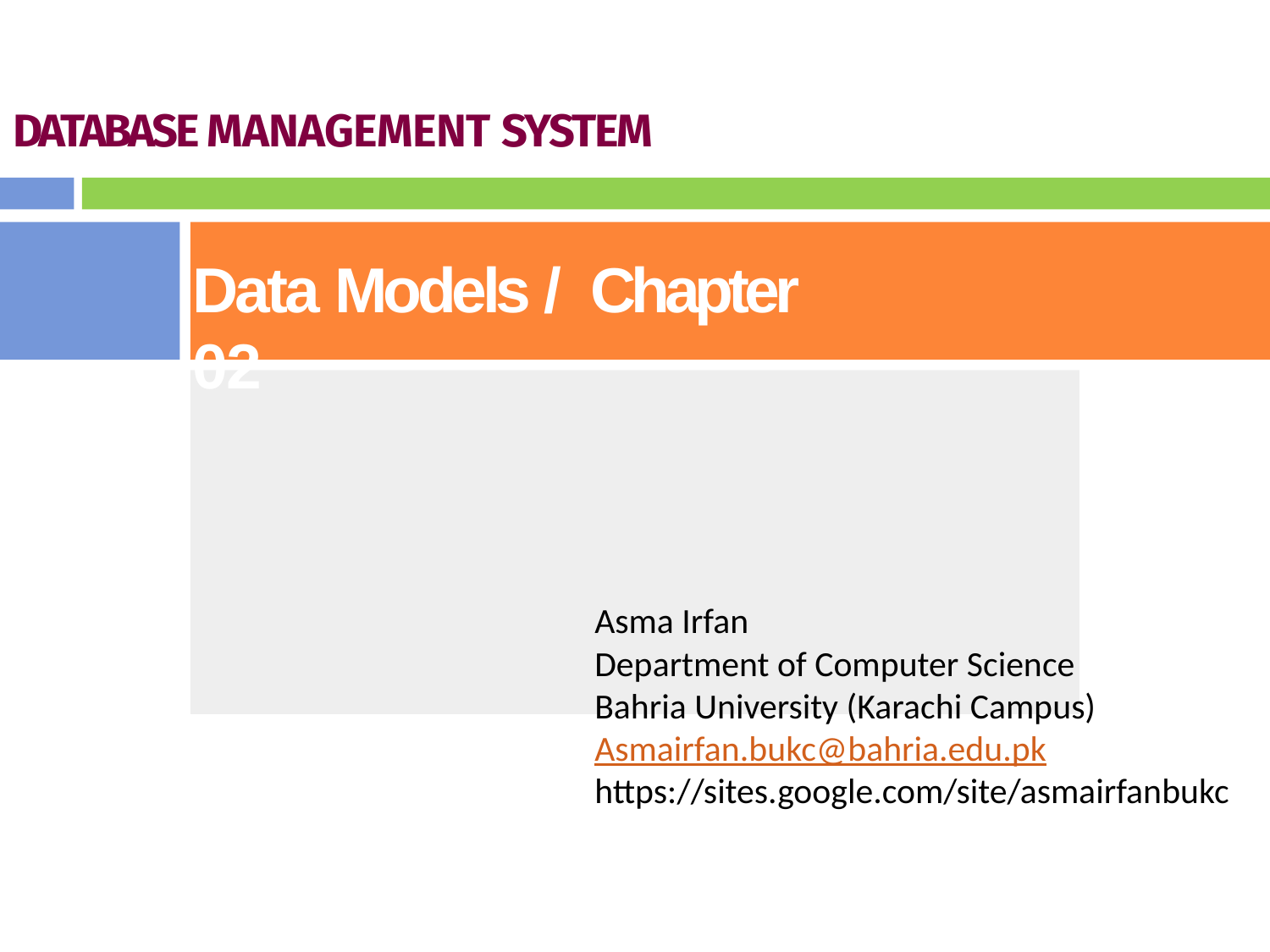

# DATABASE MANAGEMENT SYSTEM

Data Models / Chapter 02
Asma Irfan
Department of Computer Science
Bahria University (Karachi Campus)
Asmairfan.bukc@bahria.edu.pk
https://sites.google.com/site/asmairfanbukc